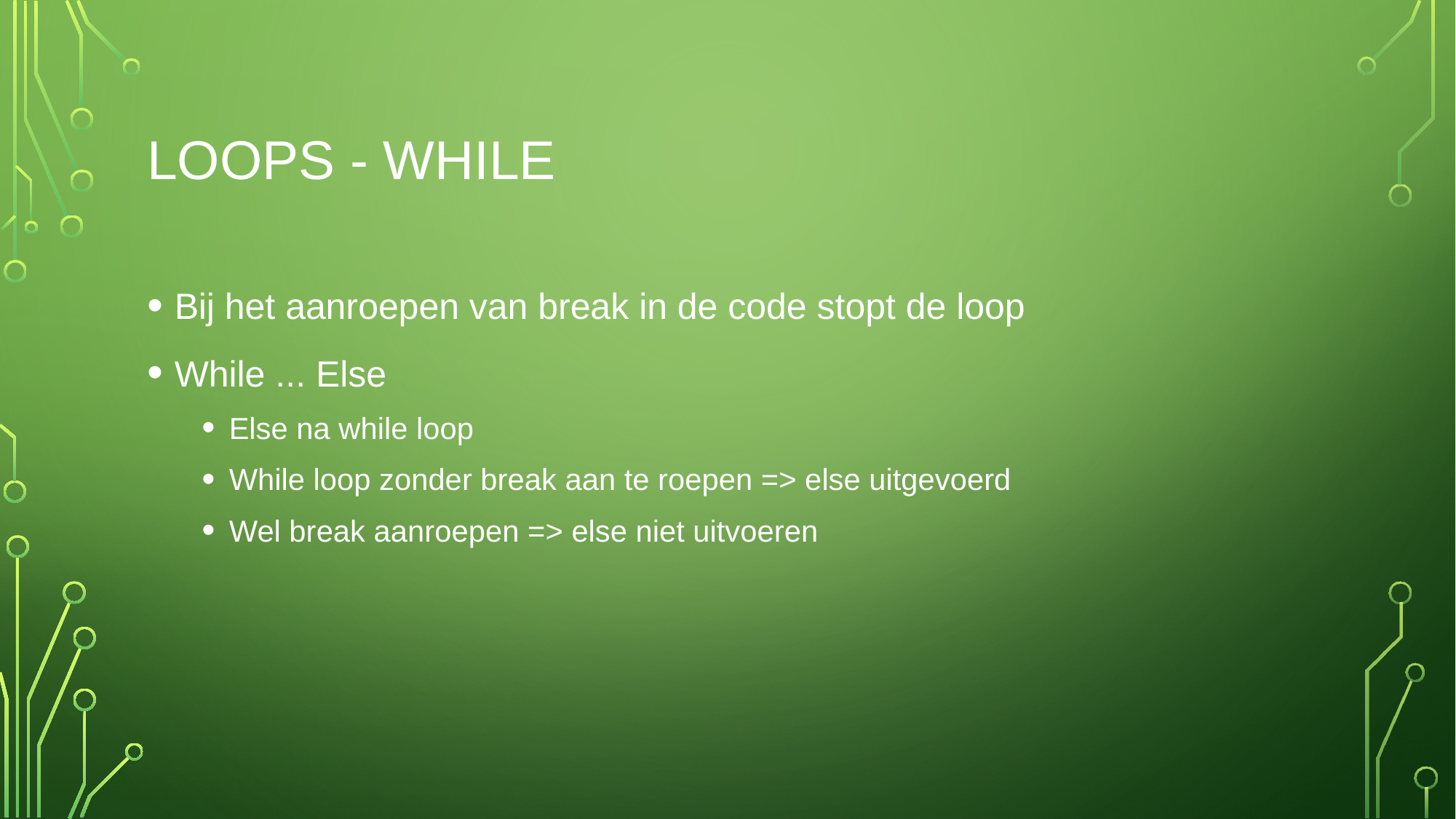

# Loops - while
Bij het aanroepen van break in de code stopt de loop
While ... Else
Else na while loop
While loop zonder break aan te roepen => else uitgevoerd
Wel break aanroepen => else niet uitvoeren